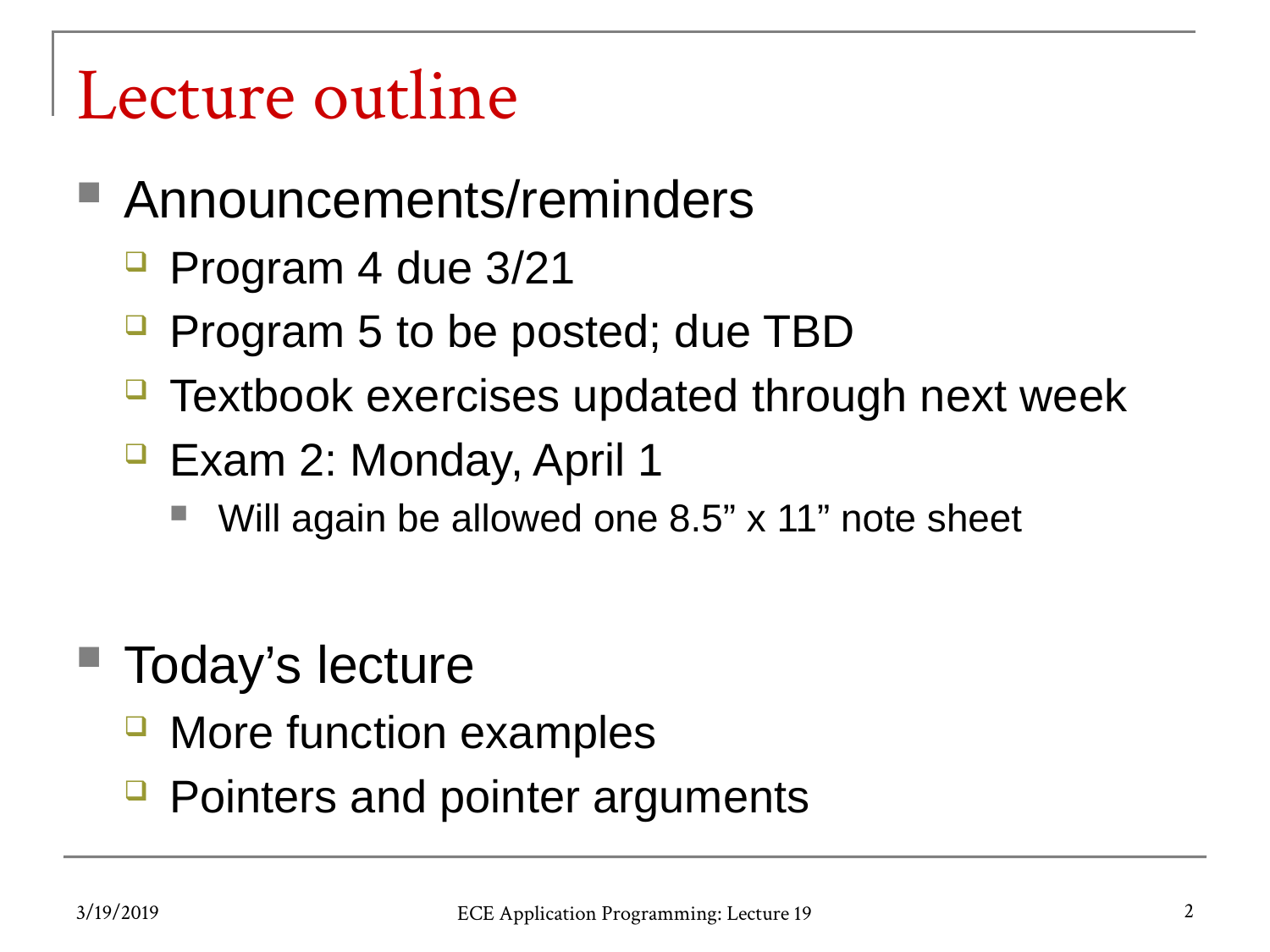

# Lecture outline
Announcements/reminders
Program 4 due 3/21
Program 5 to be posted; due TBD
Textbook exercises updated through next week
Exam 2: Monday, April 1
Will again be allowed one 8.5” x 11” note sheet

Today’s lecture
More function examples
Pointers and pointer arguments
3/19/2019
2
ECE Application Programming: Lecture 19